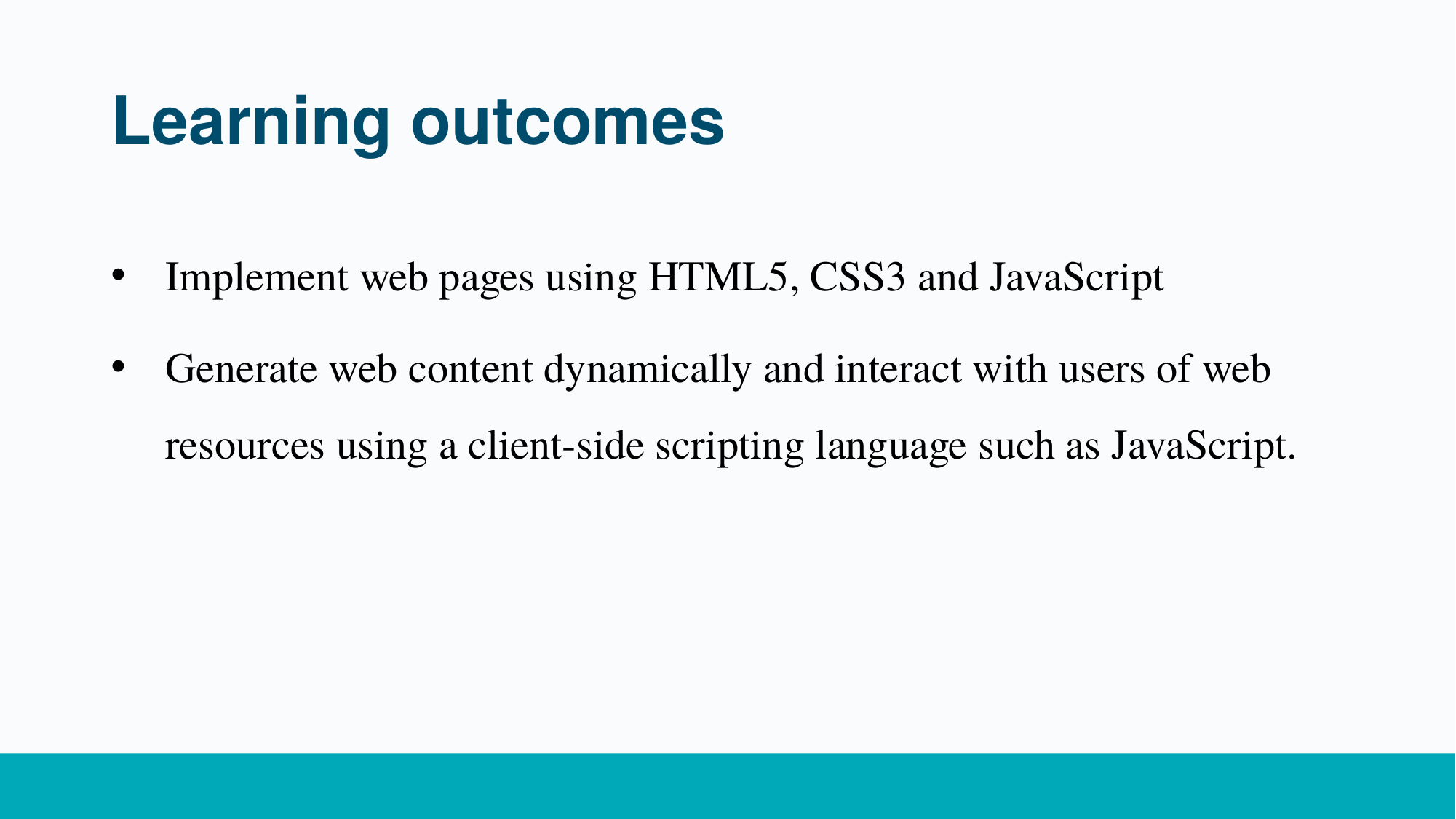

# Learning outcomes
Implement web pages using HTML5, CSS3 and JavaScript
Generate web content dynamically and interact with users of web resources using a client-side scripting language such as JavaScript.